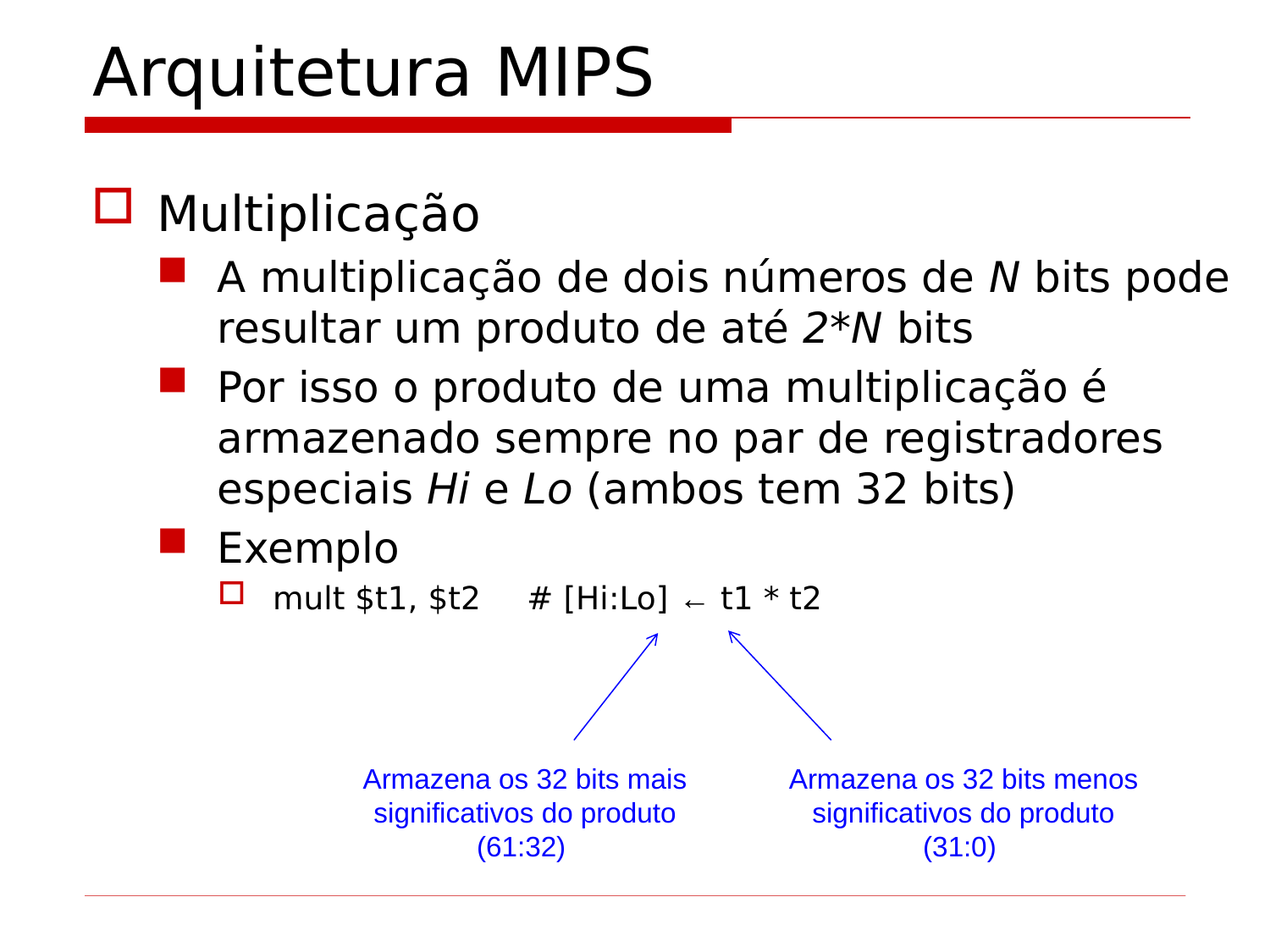

# Arquitetura MIPS
Multiplicação
A multiplicação de dois números de N bits pode resultar um produto de até 2*N bits
Por isso o produto de uma multiplicação é armazenado sempre no par de registradores especiais Hi e Lo (ambos tem 32 bits)
Exemplo
mult $t1, $t2	# [Hi:Lo] ← t1 * t2
Armazena os 32 bits menos significativos do produto (31:0)
Armazena os 32 bits mais significativos do produto (61:32)